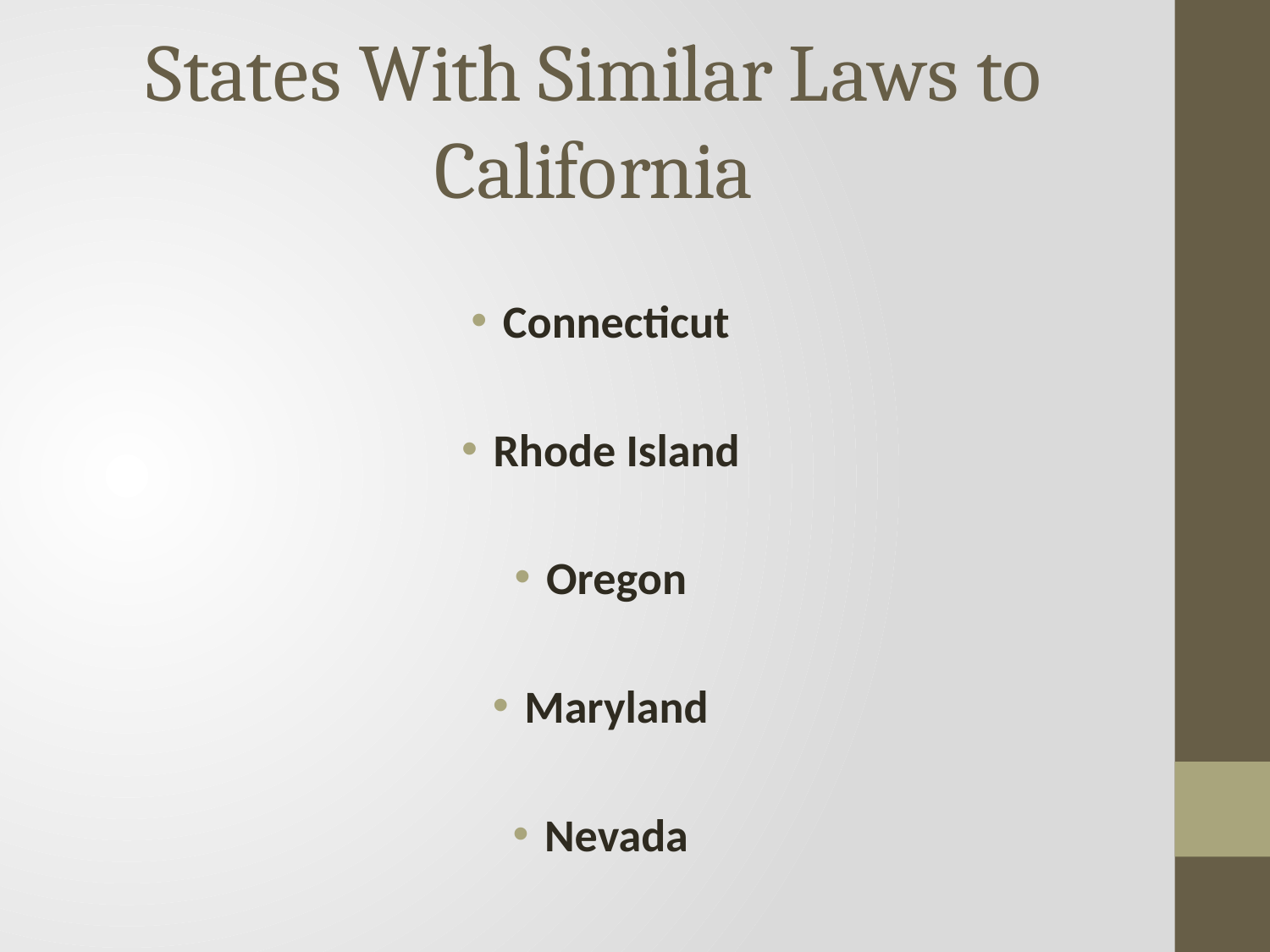

# States With Similar Laws to California

Connecticut

Rhode Island

Oregon

Maryland

Nevada